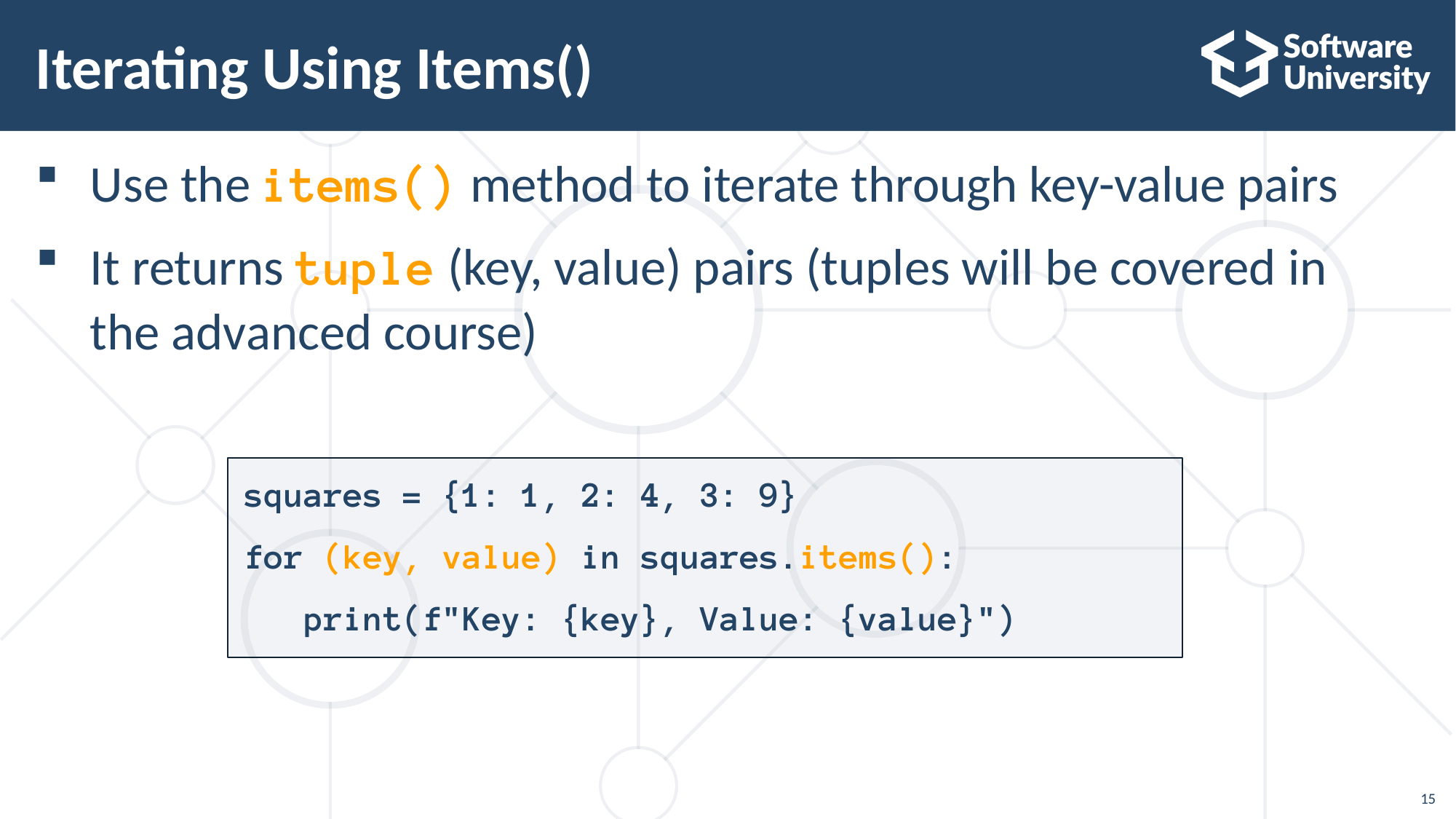

# Iterating Using Items()
Use the items() method to iterate through key-value pairs
It returns tuple (key, value) pairs (tuples will be covered in
the advanced course)

squares = {1: 1, 2: 4, 3: 9}
for (key, value) in squares.items():
   print(f"Key: {key}, Value: {value}")
15